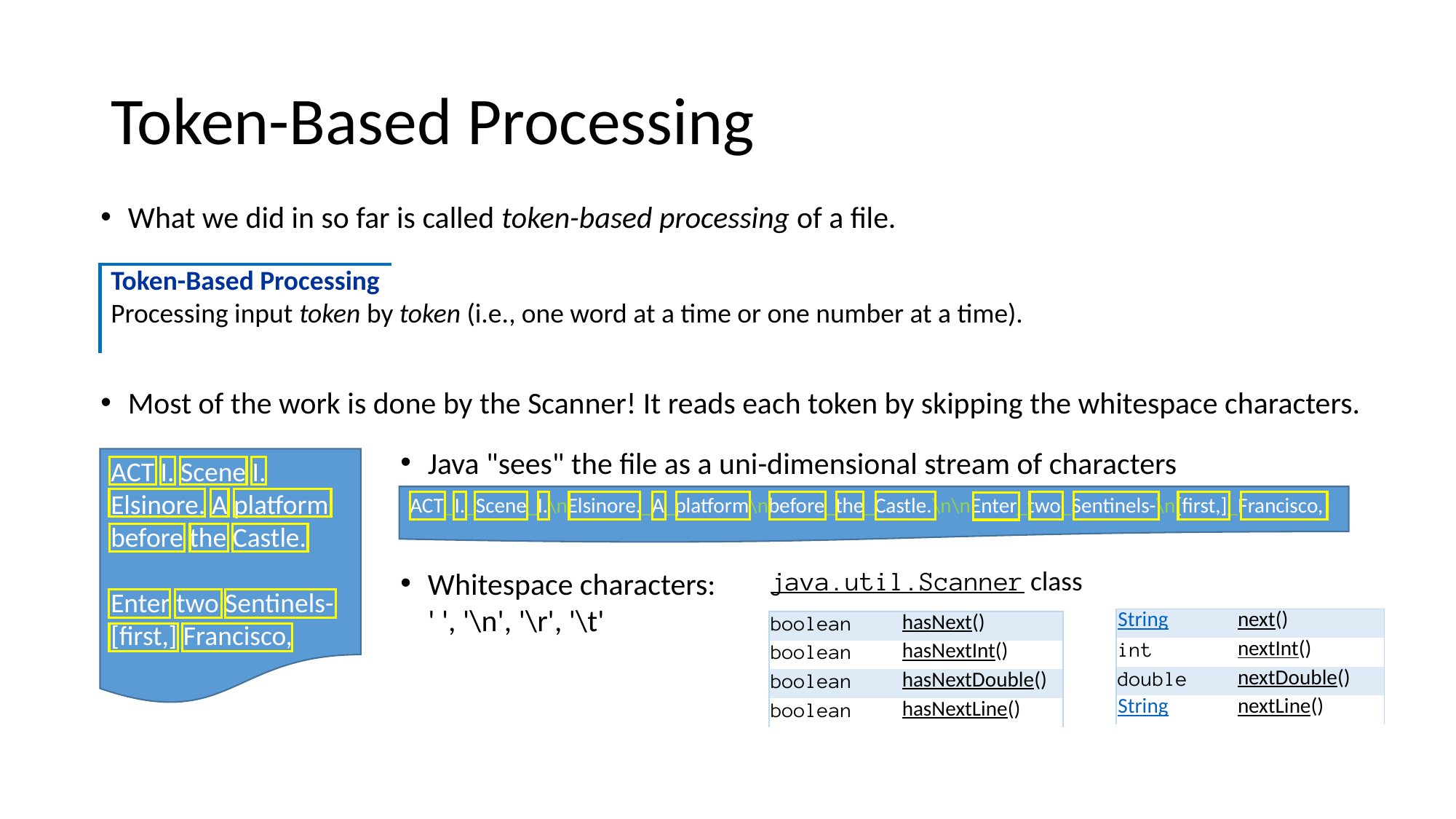

# Token-Based Processing
What we did in so far is called token-based processing of a file.
| Token-Based Processing |  |
| --- | --- |
| Processing input token by token (i.e., one word at a time or one number at a time). |  |
Most of the work is done by the Scanner! It reads each token by skipping the whitespace characters.
Java "sees" the file as a uni-dimensional stream of characters
ACT I. Scene I.
Elsinore. A platform
before the Castle.

Enter two Sentinels-
[first,] Francisco,

ACT_I._Scene_I.\nElsinore._A_platform\nbefore_the_Castle.\n\nEnter_two_Sentinels-\n[first,]_Francisco,

java.util.Scanner class
Whitespace characters:
    ' ', '\n', '\r', '\t'

| String | next() |
| --- | --- |
| int | nextInt() |
| double | nextDouble() |
| String | nextLine() |
| boolean | hasNext() |
| --- | --- |
| boolean | hasNextInt() |
| boolean | hasNextDouble() |
| boolean | hasNextLine() |